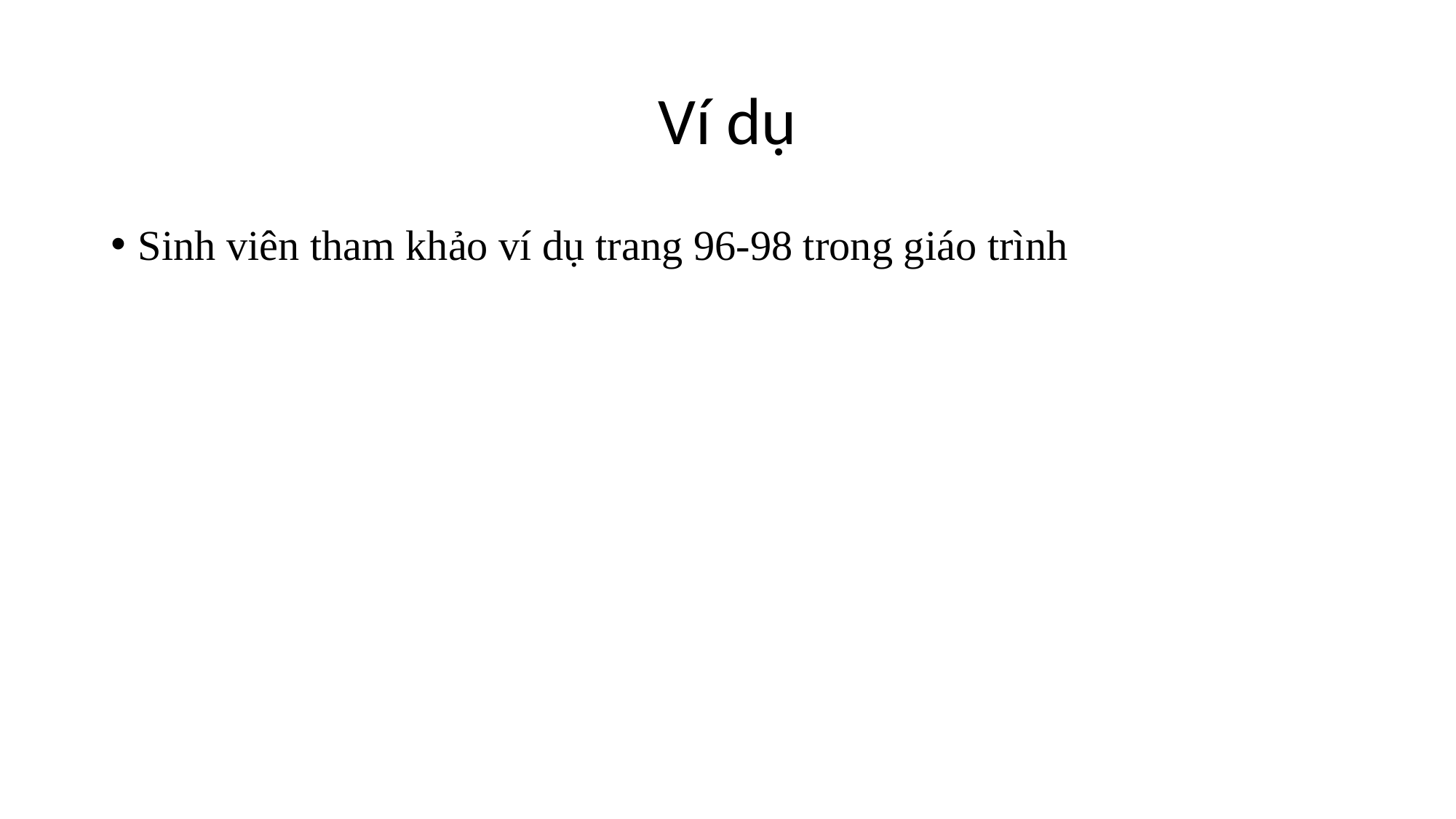

# Ví dụ
Sinh viên tham khảo ví dụ trang 96-98 trong giáo trình